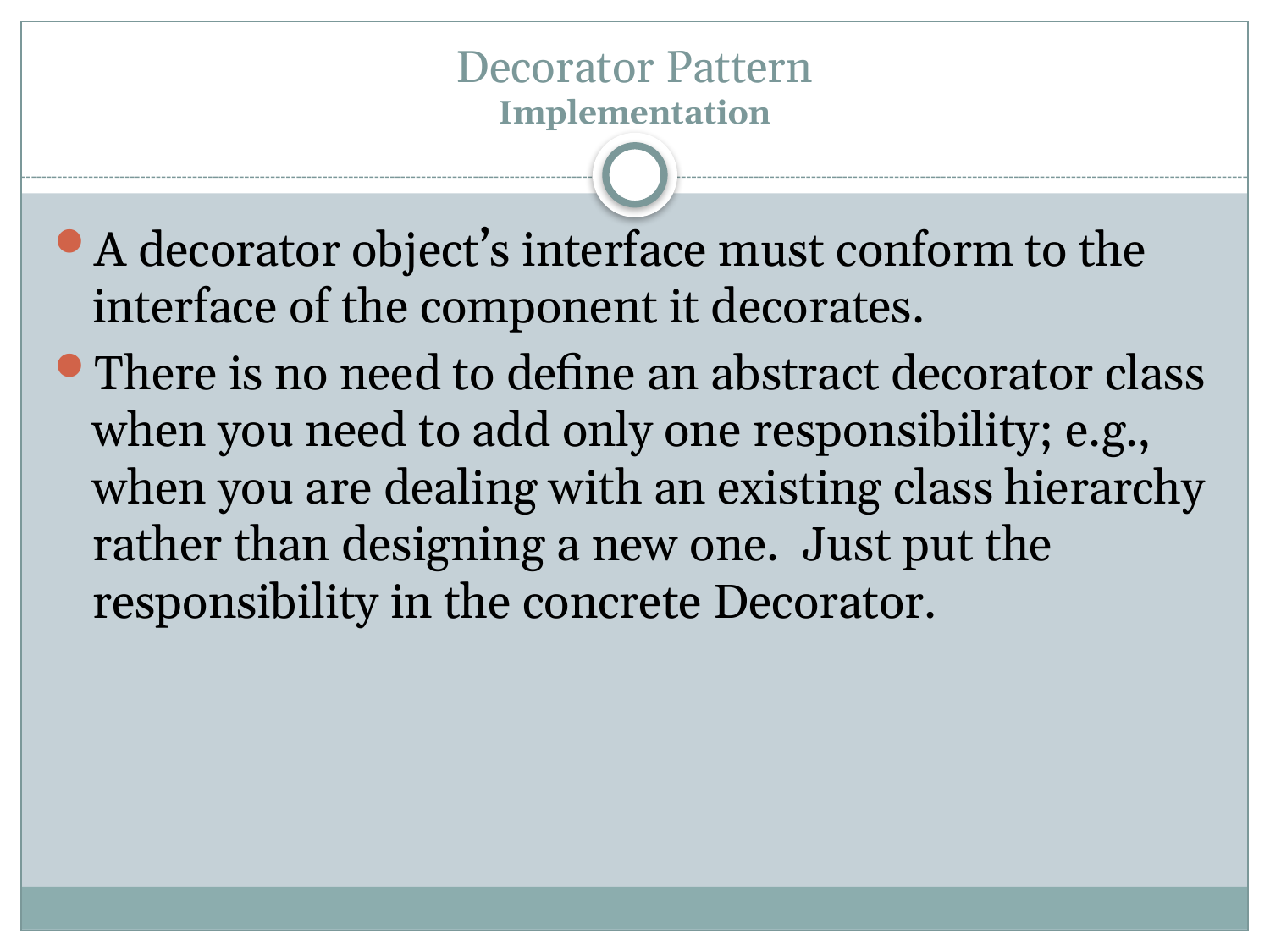

# Decorator Pattern Implementation
A decorator object’s interface must conform to the interface of the component it decorates.
There is no need to define an abstract decorator class when you need to add only one responsibility; e.g., when you are dealing with an existing class hierarchy rather than designing a new one.  Just put the responsibility in the concrete Decorator.